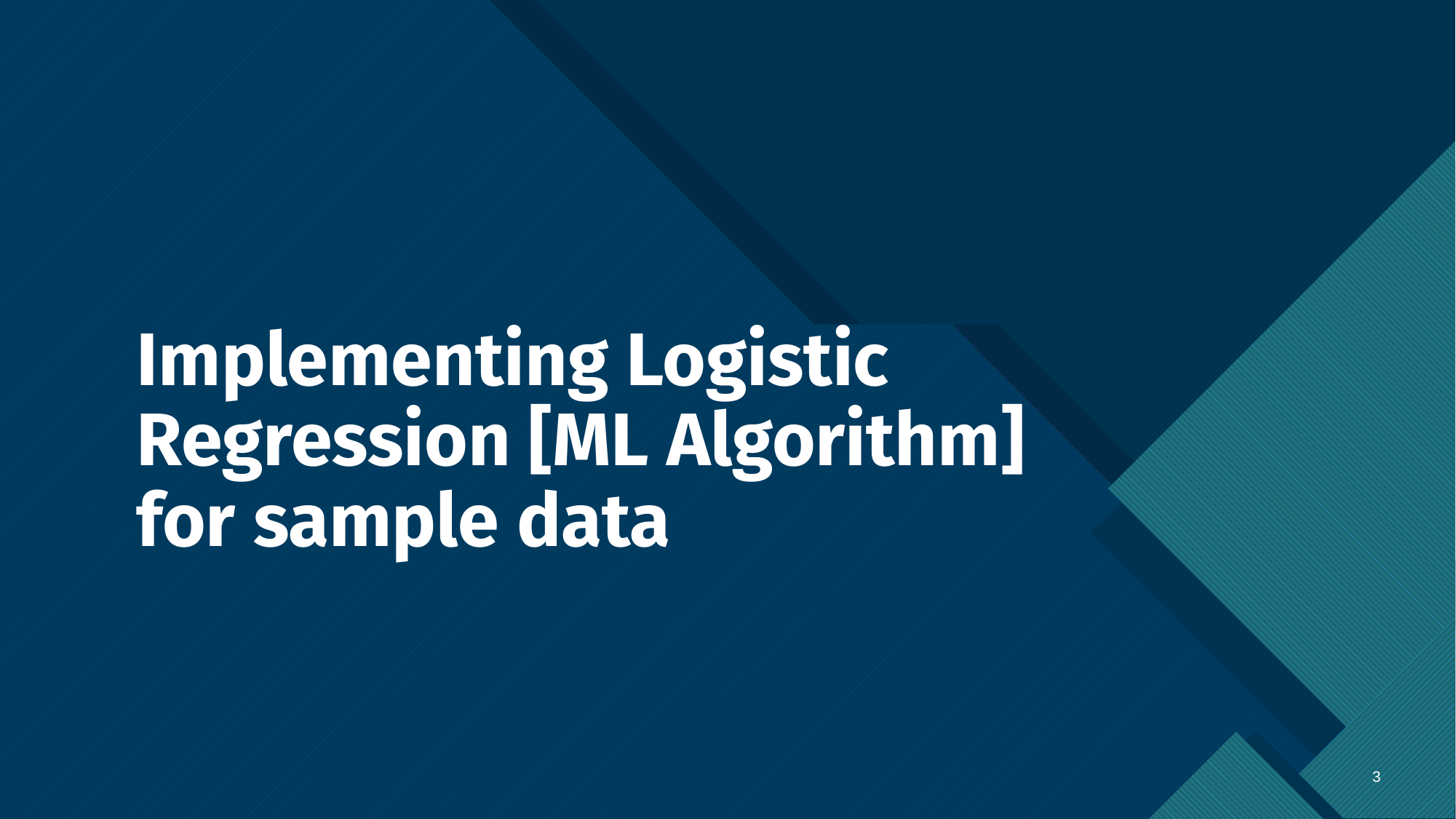

# Implementing Logistic Regression [ML Algorithm] for sample data

3